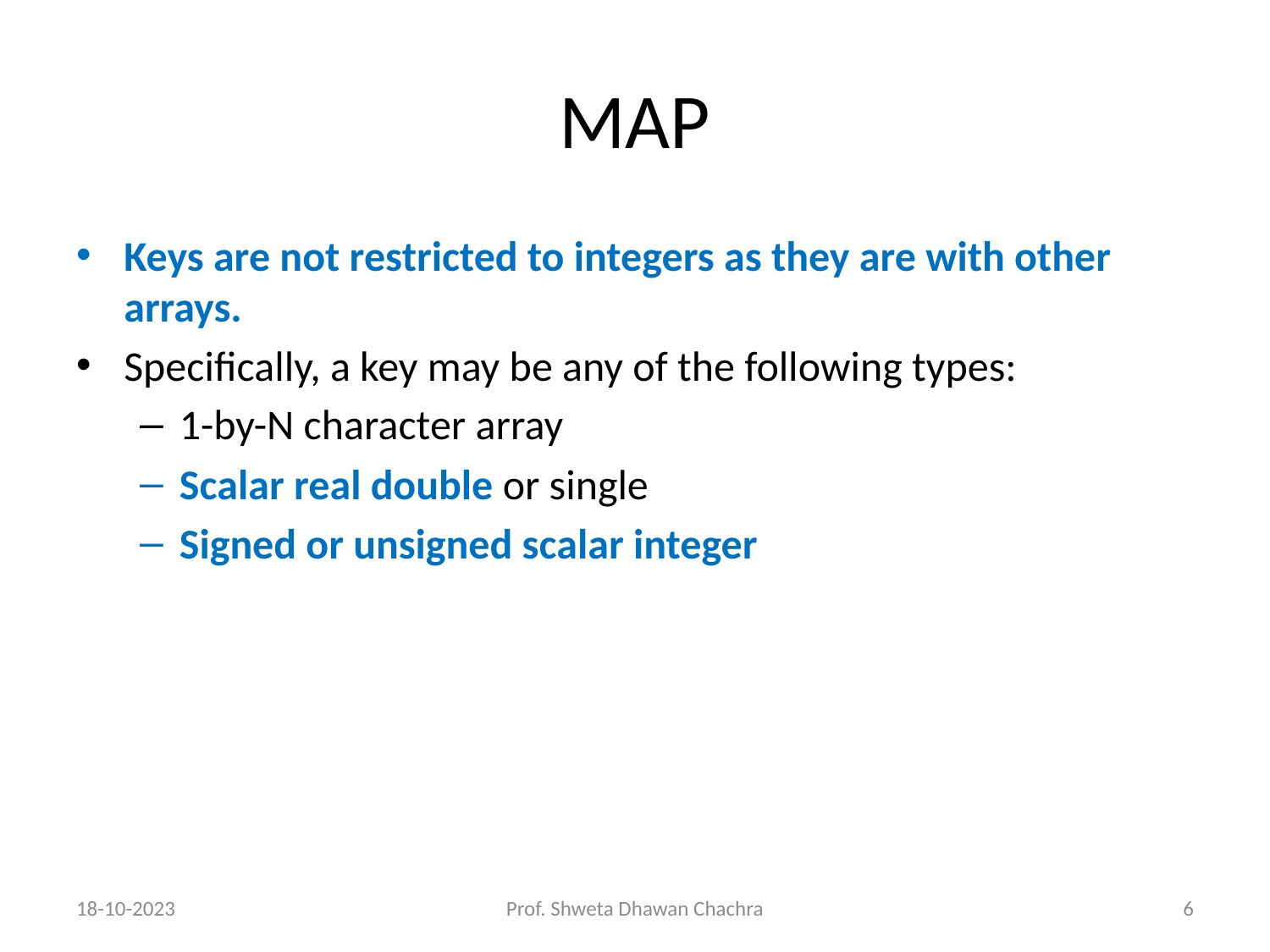

# MAP
Keys are not restricted to integers as they are with other arrays.
Specifically, a key may be any of the following types:
1-by-N character array
Scalar real double or single
Signed or unsigned scalar integer
18-10-2023
Prof. Shweta Dhawan Chachra
6